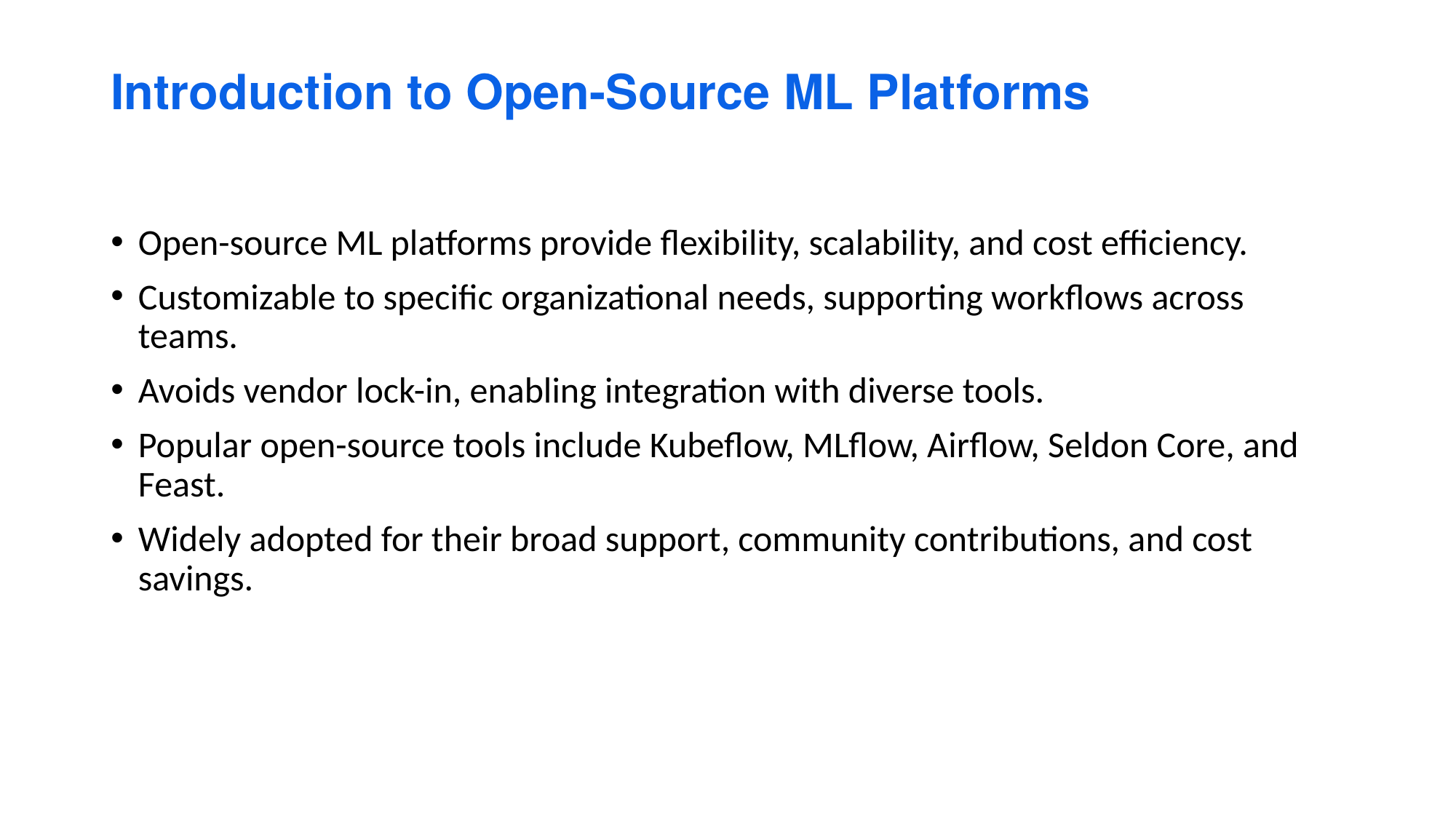

# Introduction to Open-Source ML Platforms
Open-source ML platforms provide flexibility, scalability, and cost efficiency.
Customizable to specific organizational needs, supporting workflows across teams.
Avoids vendor lock-in, enabling integration with diverse tools.
Popular open-source tools include Kubeflow, MLflow, Airflow, Seldon Core, and Feast.
Widely adopted for their broad support, community contributions, and cost savings.